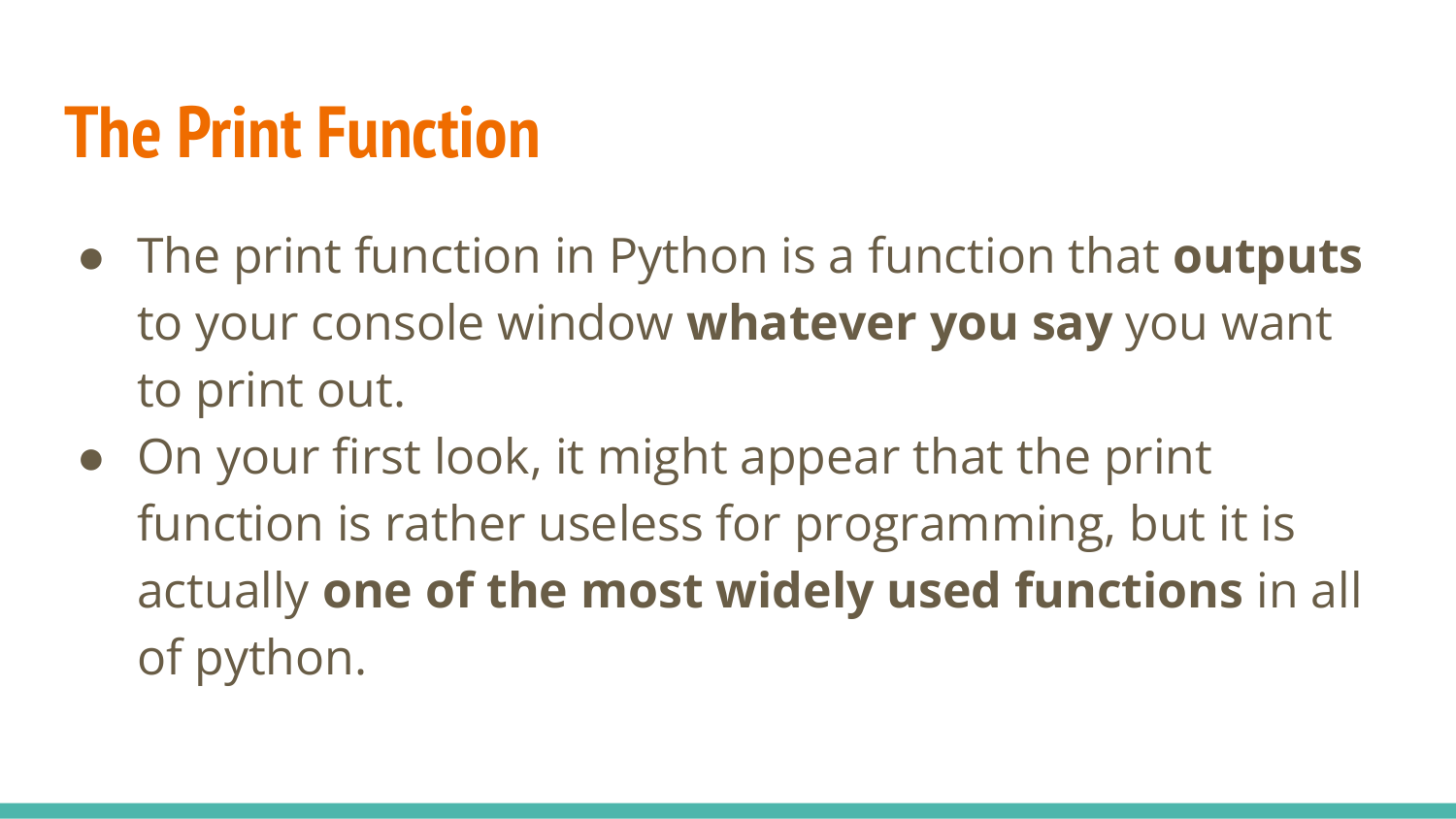

# The Print Function
The print function in Python is a function that outputs to your console window whatever you say you want to print out.
On your first look, it might appear that the print function is rather useless for programming, but it is actually one of the most widely used functions in all of python.